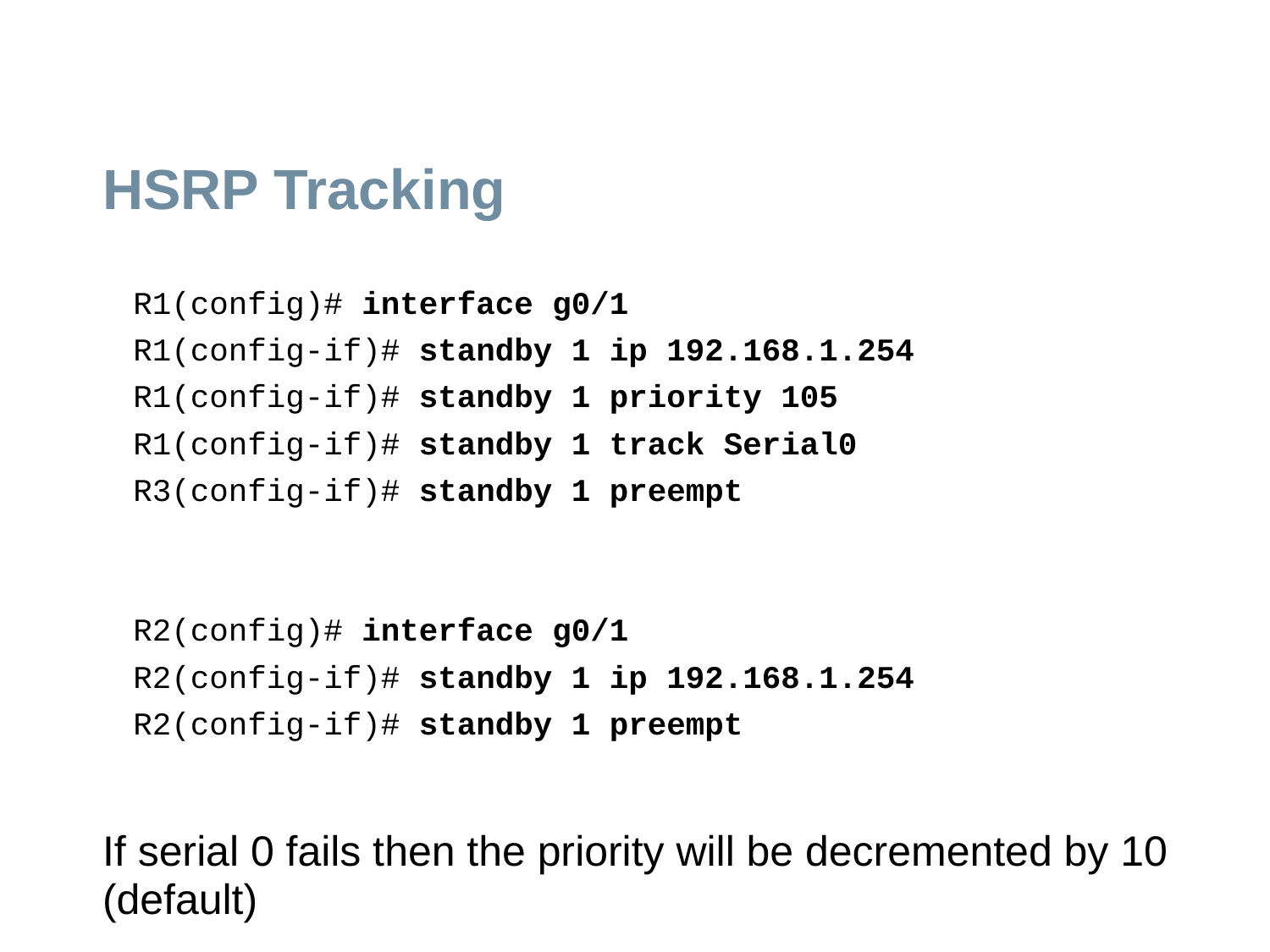

# HSRP Tracking
R1(config)# interface g0/1
R1(config-if)# standby 1 ip 192.168.1.254
R1(config-if)# standby 1 priority 105
R1(config-if)# standby 1 track Serial0
R3(config-if)# standby 1 preempt

R2(config)# interface g0/1
R2(config-if)# standby 1 ip 192.168.1.254
R2(config-if)# standby 1 preempt

If serial 0 fails then the priority will be decremented by 10 (default)